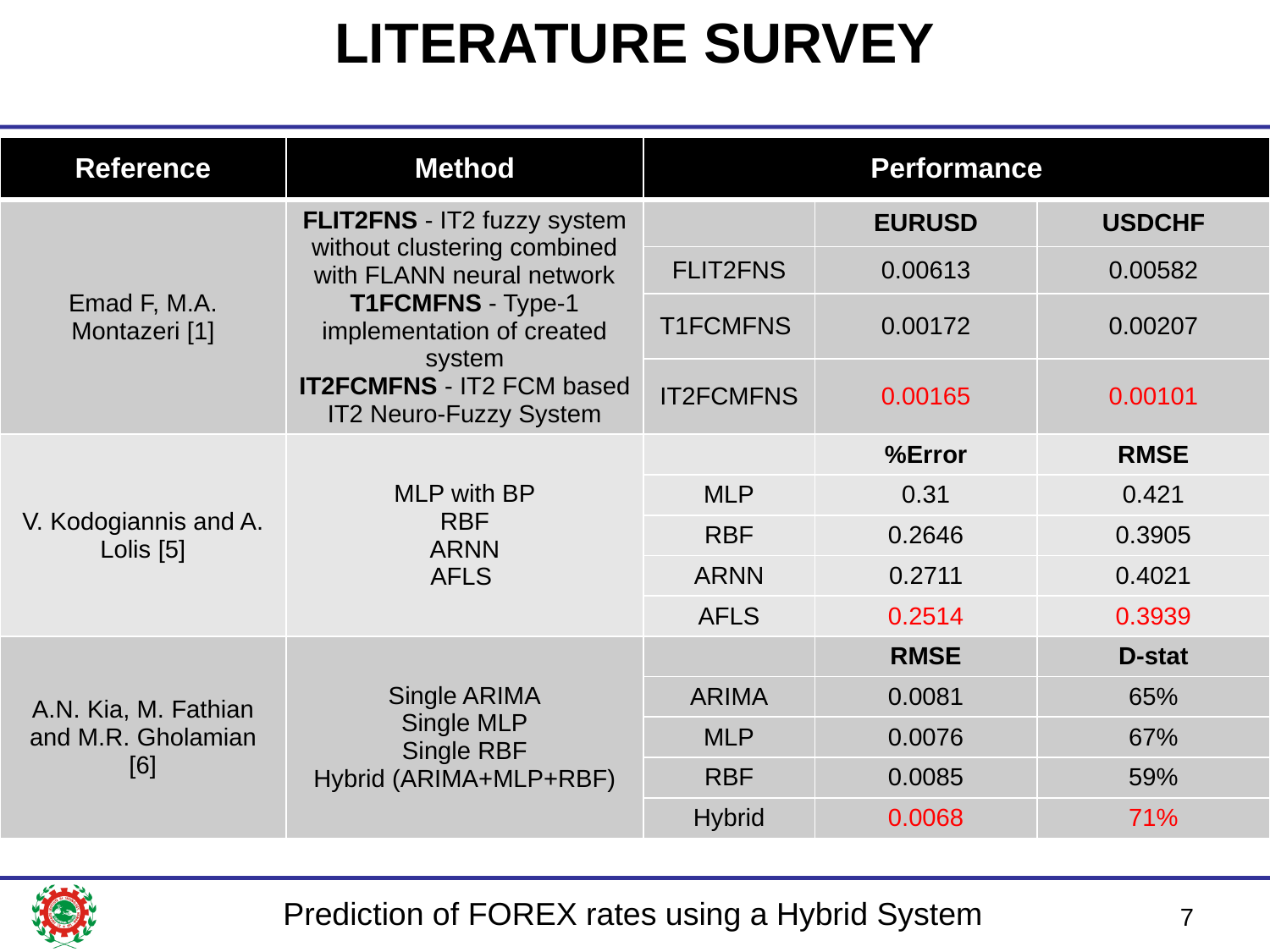

# LITERATURE SURVEY
| Reference | Method | Performance |  |  |
| --- | --- | --- | --- | --- |
| Emad F, M.A. Montazeri [1] | FLIT2FNS - IT2 fuzzy system without clustering combined with FLANN neural network T1FCMFNS - Type-1 implementation of created system IT2FCMFNS - IT2 FCM based IT2 Neuro-Fuzzy System |  | EURUSD | USDCHF |
|  |  | FLIT2FNS | 0.00613 | 0.00582 |
|  |  | T1FCMFNS | 0.00172 | 0.00207 |
|  |  | IT2FCMFNS | 0.00165 | 0.00101 |
| V. Kodogiannis and A. Lolis [5] | MLP with BP RBF ARNN AFLS |  | %Error | RMSE |
|  |  | MLP | 0.31 | 0.421 |
|  |  | RBF | 0.2646 | 0.3905 |
|  |  | ARNN | 0.2711 | 0.4021 |
|  |  | AFLS | 0.2514 | 0.3939 |
| A.N. Kia, M. Fathian and M.R. Gholamian [6] | Single ARIMA Single MLP Single RBF Hybrid (ARIMA+MLP+RBF) |  | RMSE | D-stat |
|  |  | ARIMA | 0.0081 | 65% |
|  |  | MLP | 0.0076 | 67% |
|  |  | RBF | 0.0085 | 59% |
|  |  | Hybrid | 0.0068 | 71% |
7